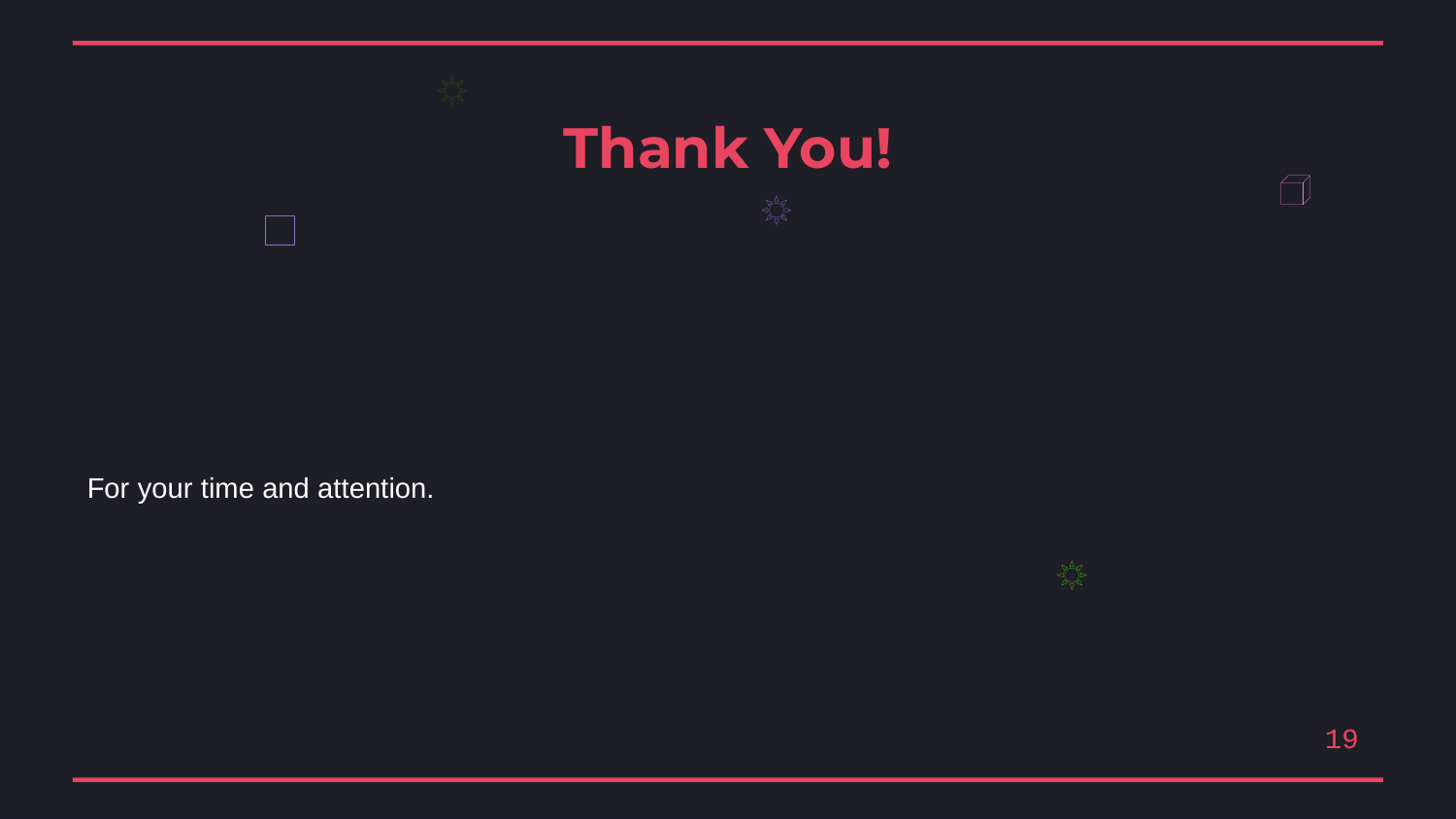

Thank You!

For your time and attention.

19